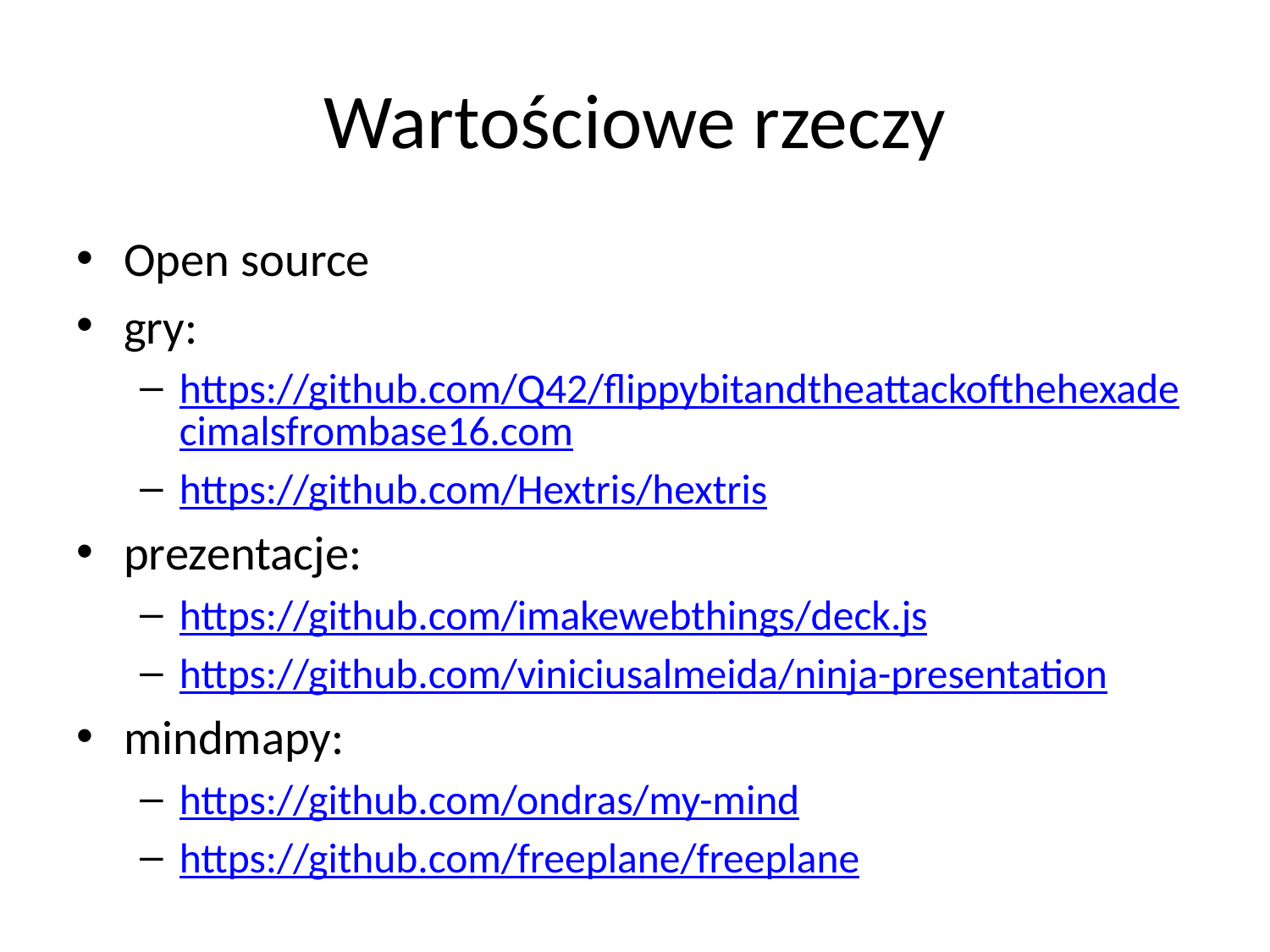

# Wartościowe rzeczy
Open source
gry:
https://github.com/Q42/flippybitandtheattackofthehexadecimalsfrombase16.com
https://github.com/Hextris/hextris
prezentacje:
https://github.com/imakewebthings/deck.js
https://github.com/viniciusalmeida/ninja-presentation
mindmapy:
https://github.com/ondras/my-mind
https://github.com/freeplane/freeplane